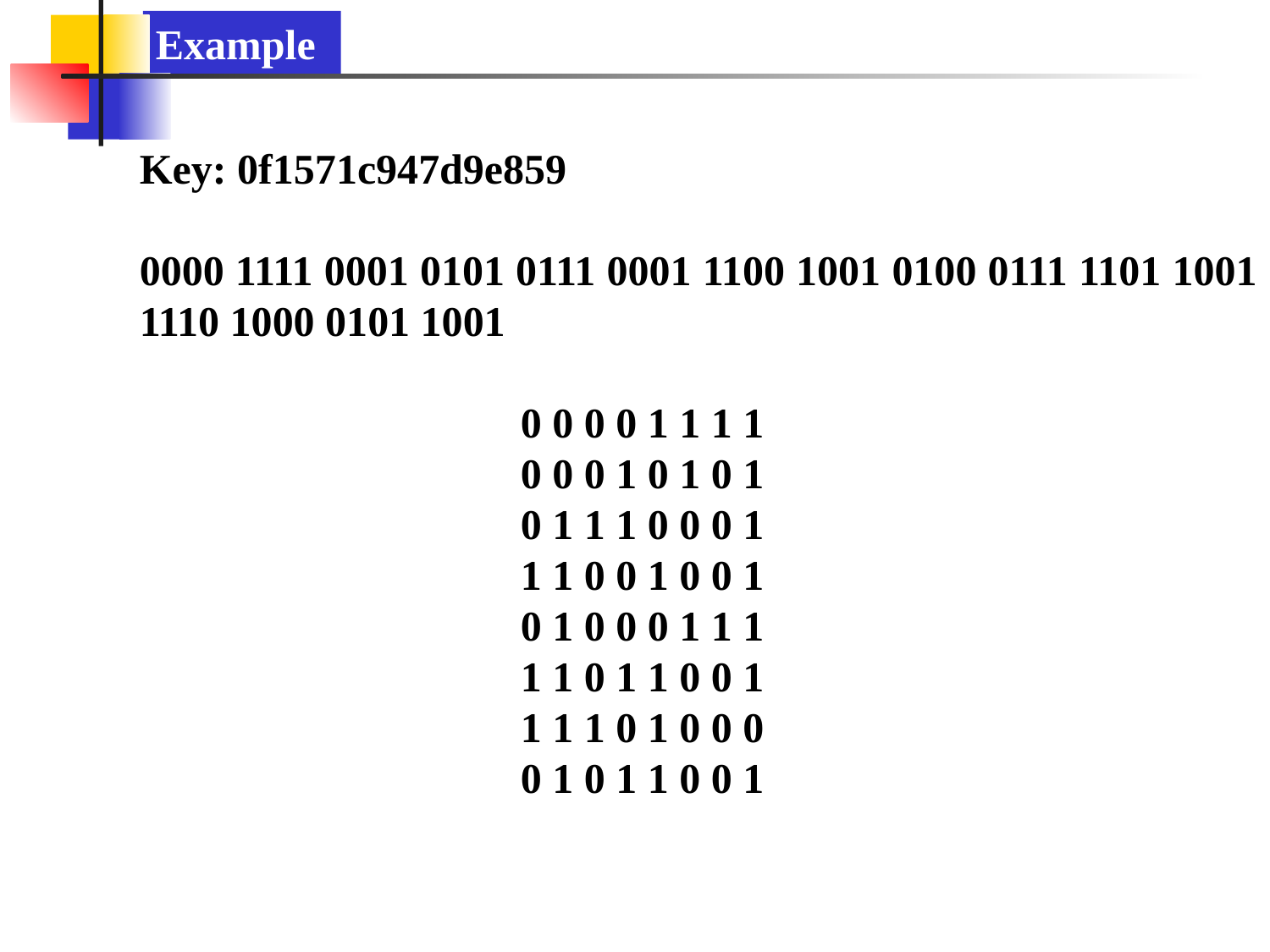

Example

Key: 0f1571c947d9e859

0000 1111 0001 0101 0111 0001 1100 1001 0100 0111 1101 1001 1110 1000 0101 1001

 			0 0 0 0 1 1 1 1
			0 0 0 1 0 1 0 1
			0 1 1 1 0 0 0 1
			1 1 0 0 1 0 0 1
			0 1 0 0 0 1 1 1
			1 1 0 1 1 0 0 1
			1 1 1 0 1 0 0 0
			0 1 0 1 1 0 0 1